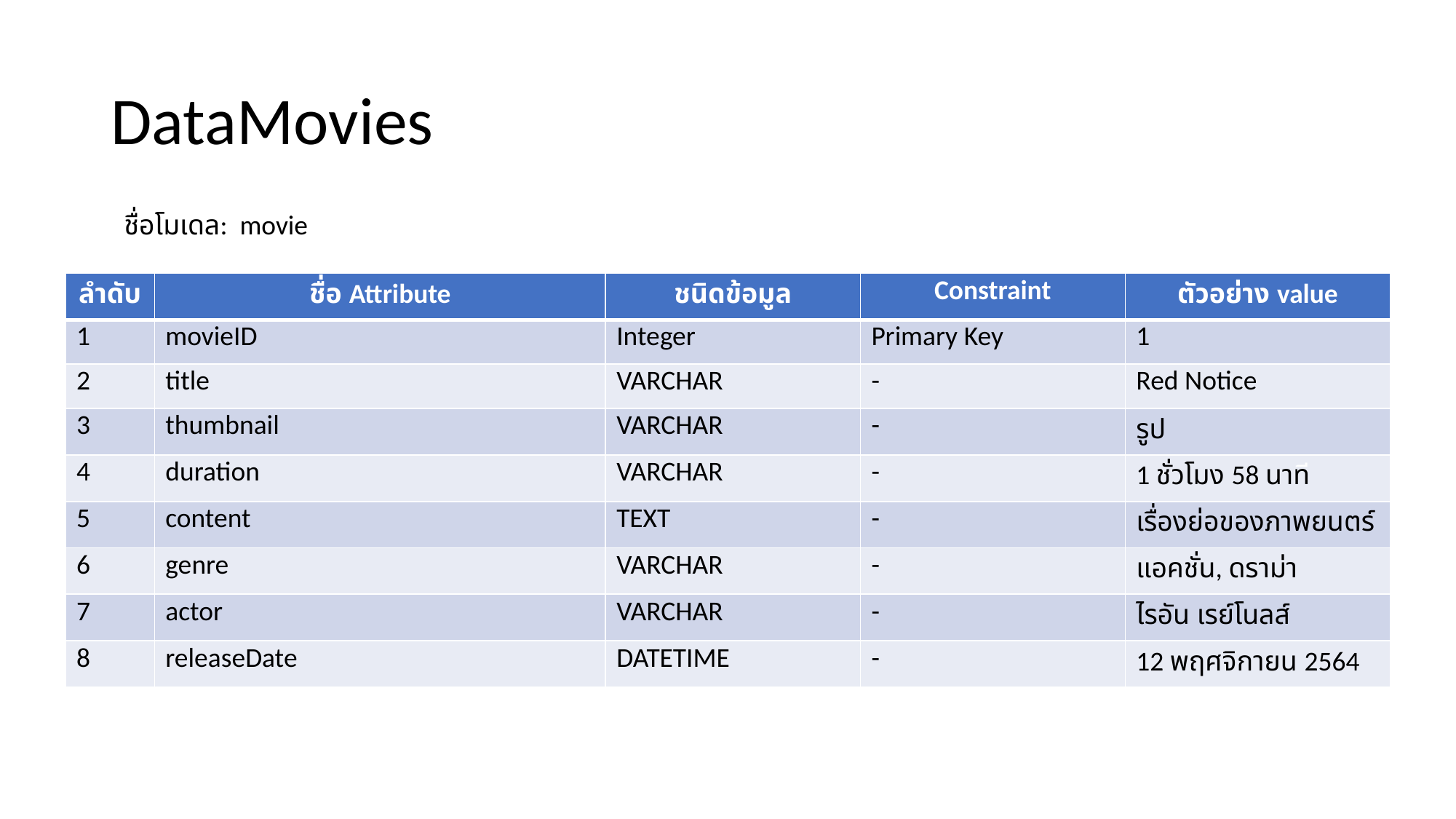

# DataMovies
ชื่อโมเดล:  movie
| ลำดับ | ชื่อ Attribute | ชนิดข้อมูล | Constraint | ตัวอย่าง value |
| --- | --- | --- | --- | --- |
| 1 | movieID | Integer | Primary Key | 1 |
| 2 | title | VARCHAR | - | Red Notice |
| 3 | thumbnail | VARCHAR | - | รูป |
| 4 | duration | VARCHAR | - | 1 ชั่วโมง 58 นาที |
| 5 | content | TEXT | - | เรื่องย่อของภาพยนตร์ |
| 6 | genre | VARCHAR | - | แอคชั่น, ดราม่า |
| 7 | actor | VARCHAR | - | ไรอัน เรย์โนลส์ |
| 8 | releaseDate | DATETIME | - | 12 พฤศจิกายน 2564 |